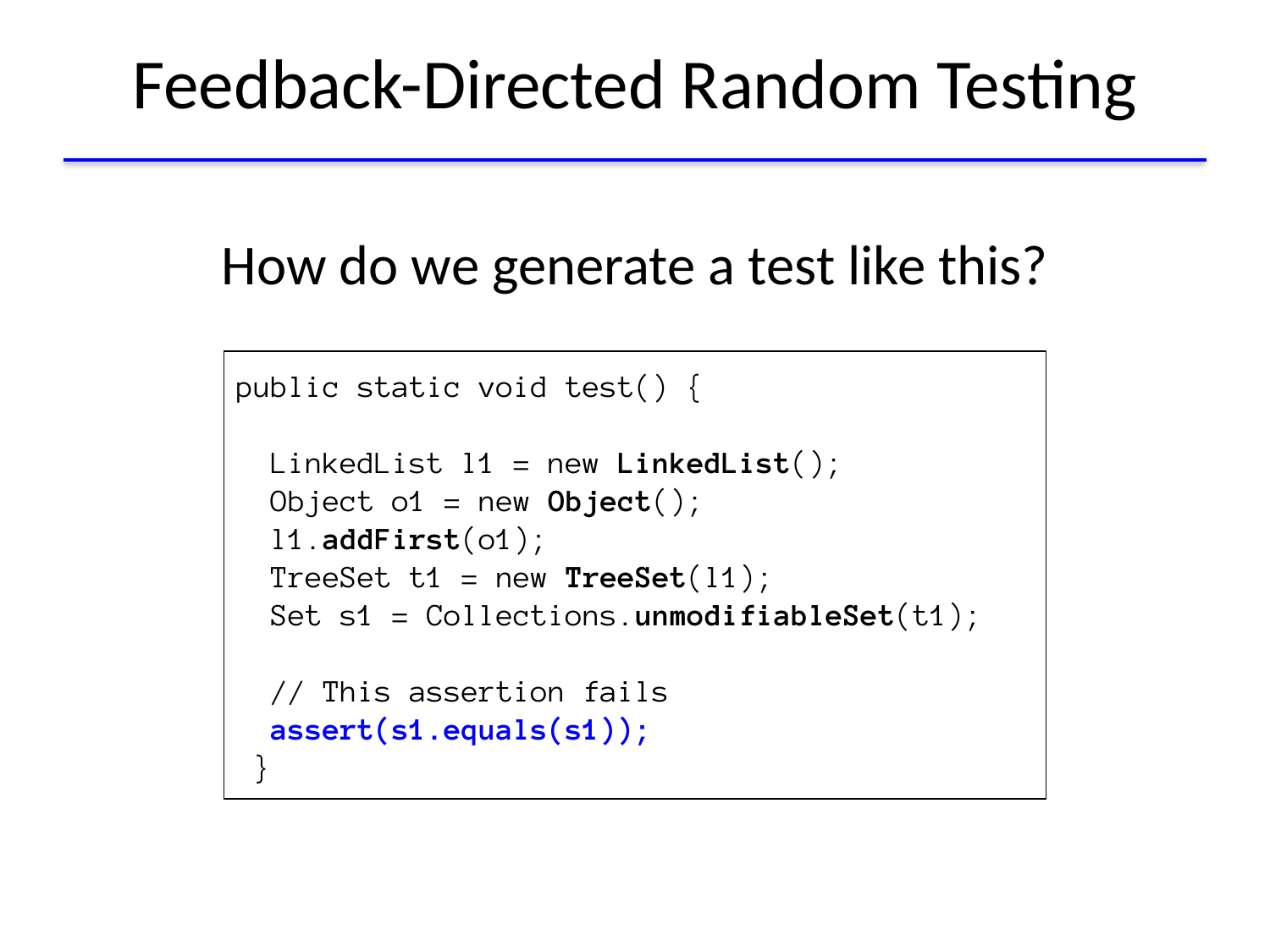

# Feedback-Directed Random Testing
How do we generate a test like this?

public static void test() {

  LinkedList l1 = new LinkedList();
  Object o1 = new Object();
  l1.addFirst(o1);
  TreeSet t1 = new TreeSet(l1);
  Set s1 = Collections.unmodifiableSet(t1);
  // This assertion fails
  assert(s1.equals(s1));
 }